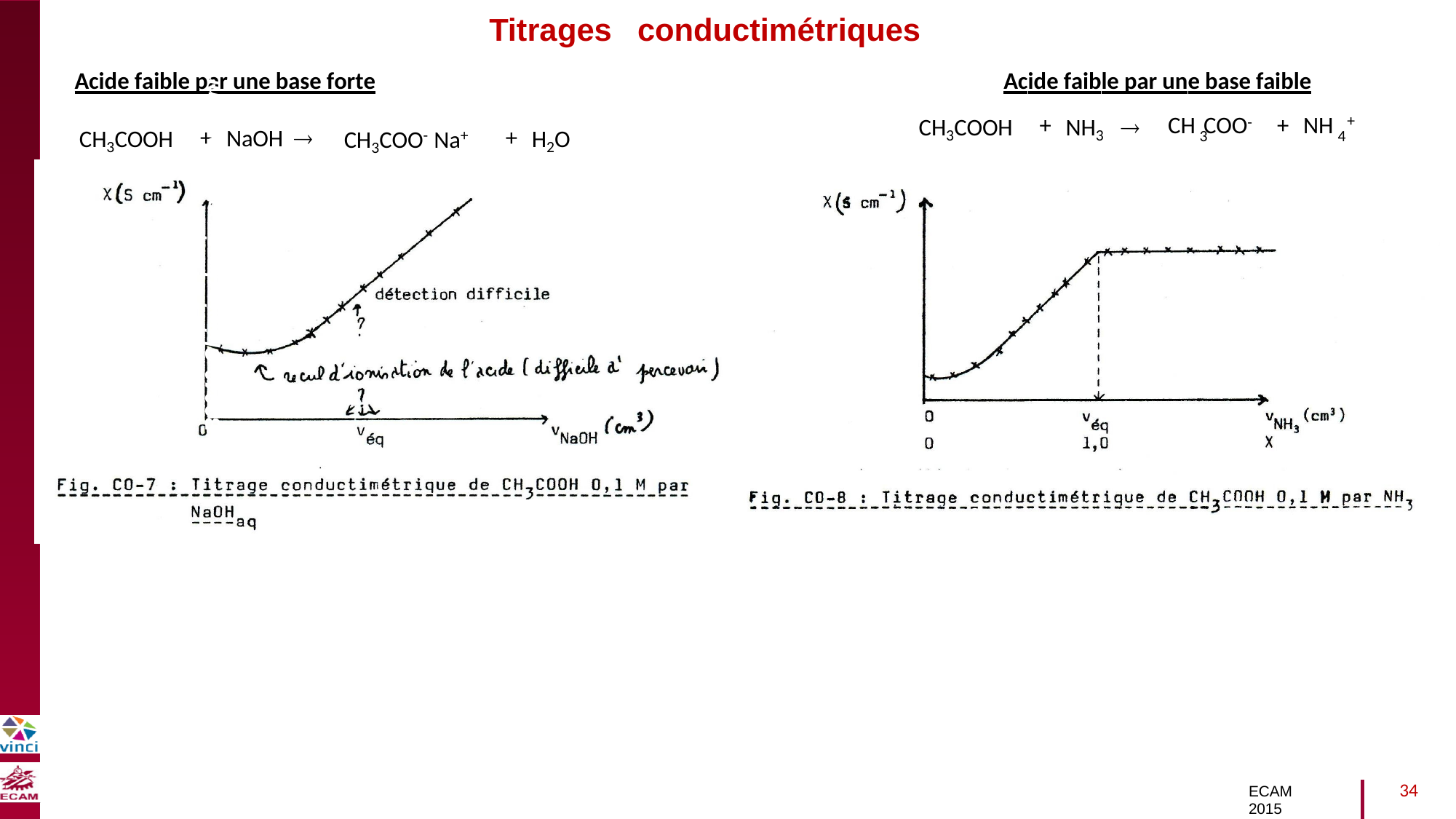

Titrages
conductimétriques
Acide faible par une base forte
Acide faible par une base faible

NH3    →
CH COO-
+
CH3COOH
+
+
NH
NaOH  →
CH3COO- Na+
CH3COOH
+
+
H2O
3
4

B2040-Chimie du vivant et environnement

34
ECAM 2015